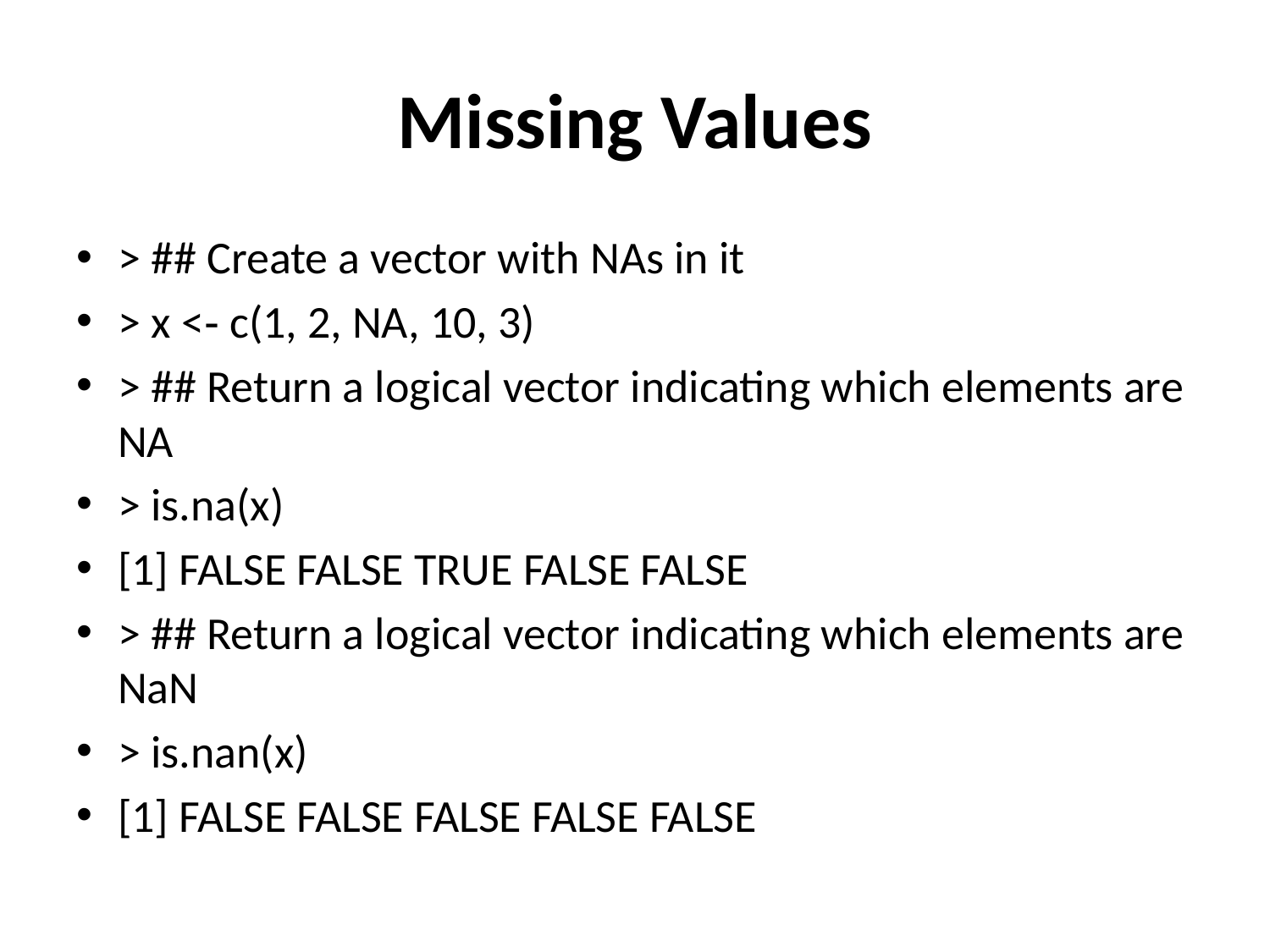

# Missing Values
> ## Create a vector with NAs in it
> x <‐ c(1, 2, NA, 10, 3)
> ## Return a logical vector indicating which elements are NA
> is.na(x)
[1] FALSE FALSE TRUE FALSE FALSE
> ## Return a logical vector indicating which elements are NaN
> is.nan(x)
[1] FALSE FALSE FALSE FALSE FALSE